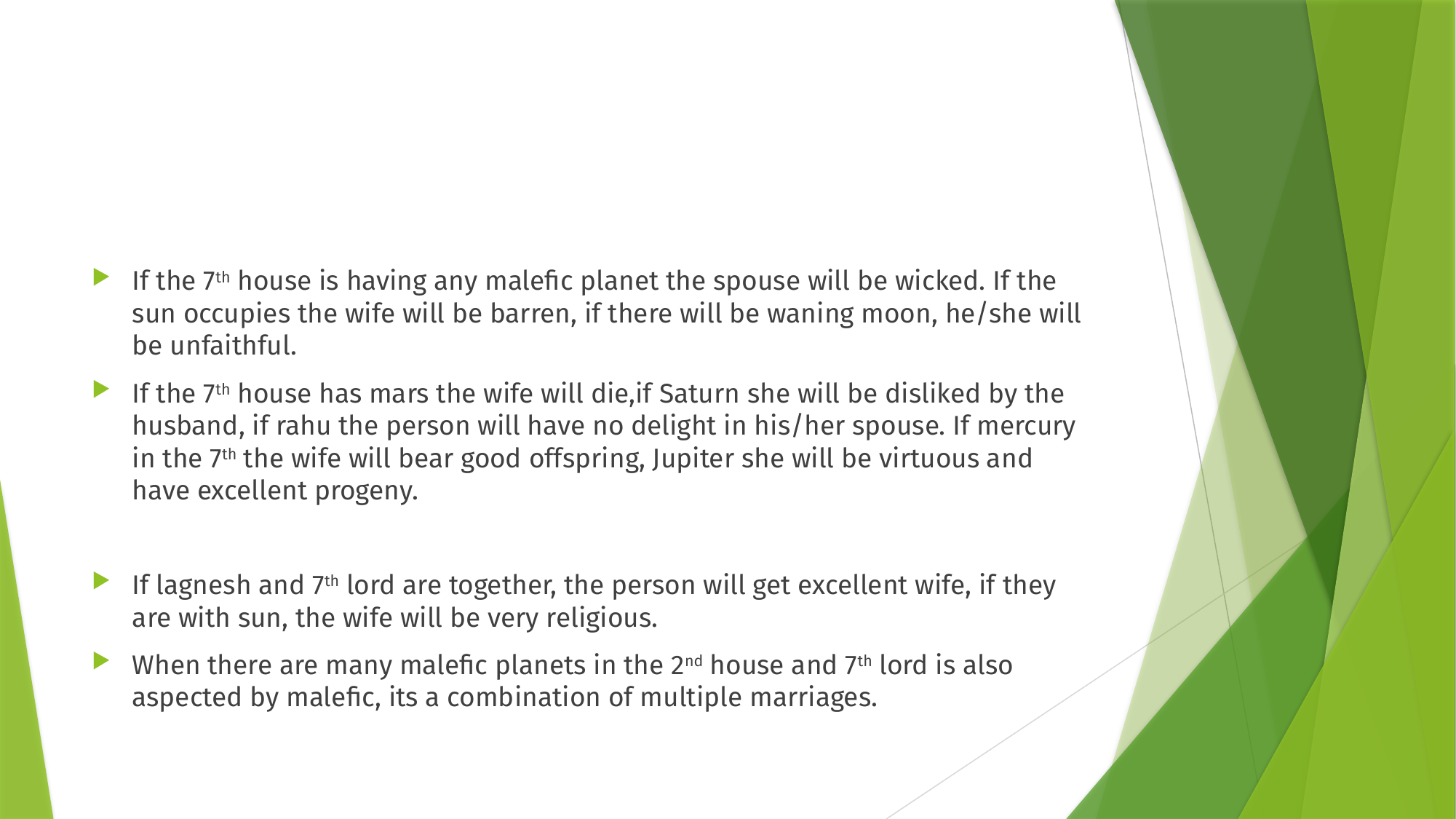

#
If the 7th house is having any malefic planet the spouse will be wicked. If the sun occupies the wife will be barren, if there will be waning moon, he/she will be unfaithful.
If the 7th house has mars the wife will die,if Saturn she will be disliked by the husband, if rahu the person will have no delight in his/her spouse. If mercury in the 7th the wife will bear good offspring, Jupiter she will be virtuous and have excellent progeny.

If lagnesh and 7th lord are together, the person will get excellent wife, if they are with sun, the wife will be very religious.
When there are many malefic planets in the 2nd house and 7th lord is also aspected by malefic, its a combination of multiple marriages.